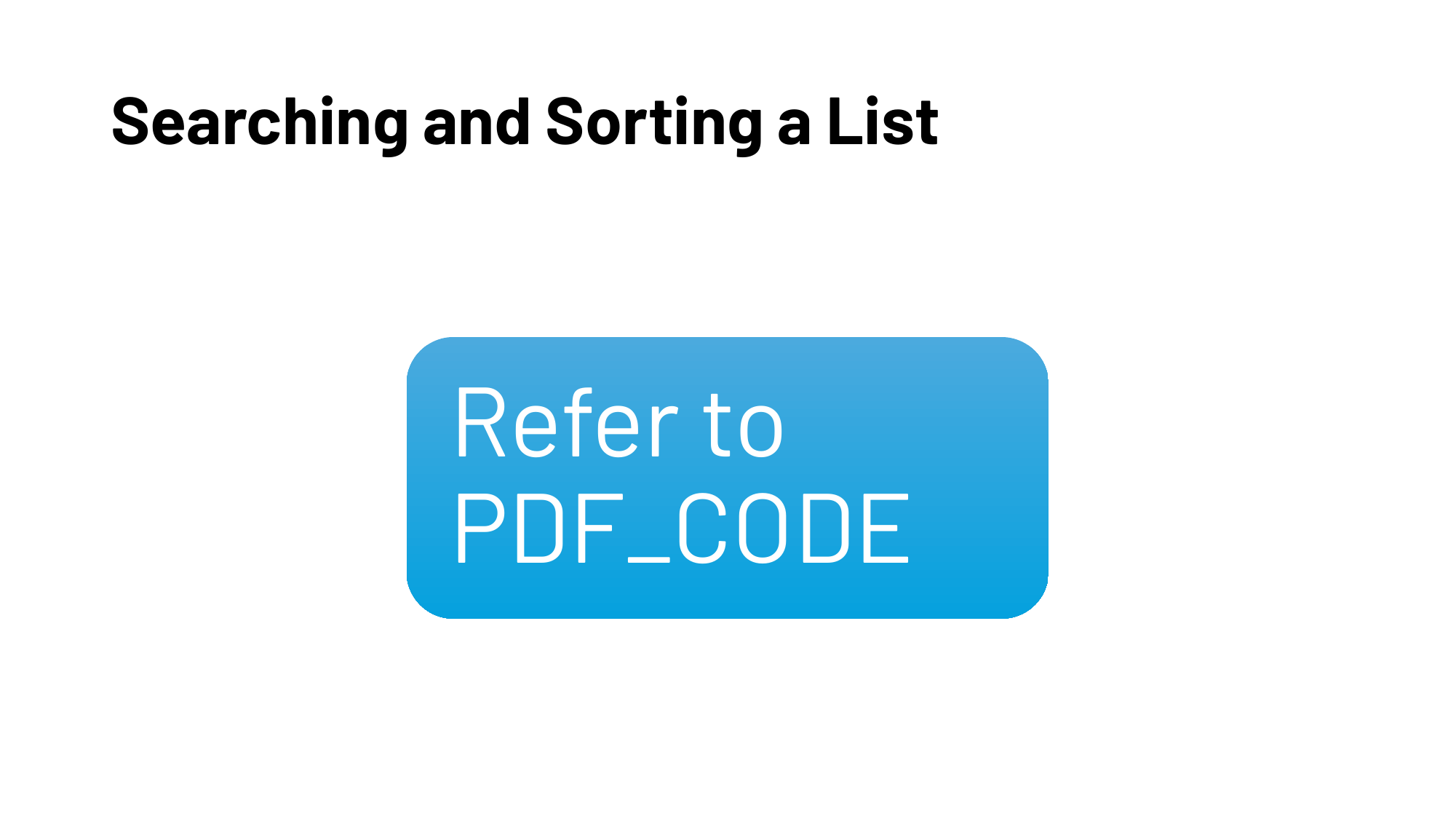

# Searching and Sorting a List

Refer to PDF_CODE